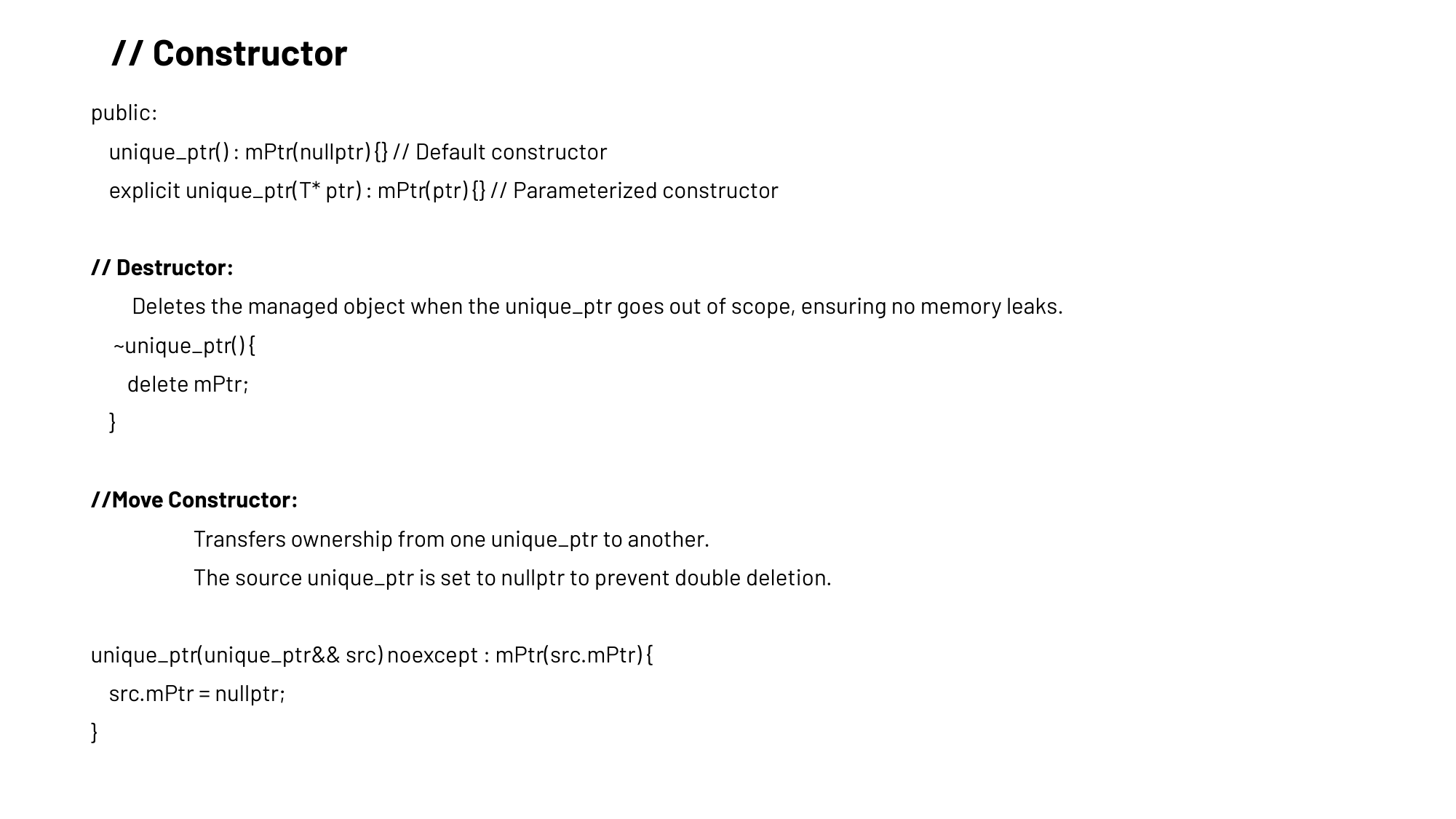

# // Constructor
public:
    unique_ptr() : mPtr(nullptr) {} // Default constructor
    explicit unique_ptr(T* ptr) : mPtr(ptr) {} // Parameterized constructor

// Destructor:
         Deletes the managed object when the unique_ptr goes out of scope, ensuring no memory leaks.
     ~unique_ptr() {
        delete mPtr;
    }

//Move Constructor:
	Transfers ownership from one unique_ptr to another.
	The source unique_ptr is set to nullptr to prevent double deletion.

unique_ptr(unique_ptr&& src) noexcept : mPtr(src.mPtr) {
    src.mPtr = nullptr;
}